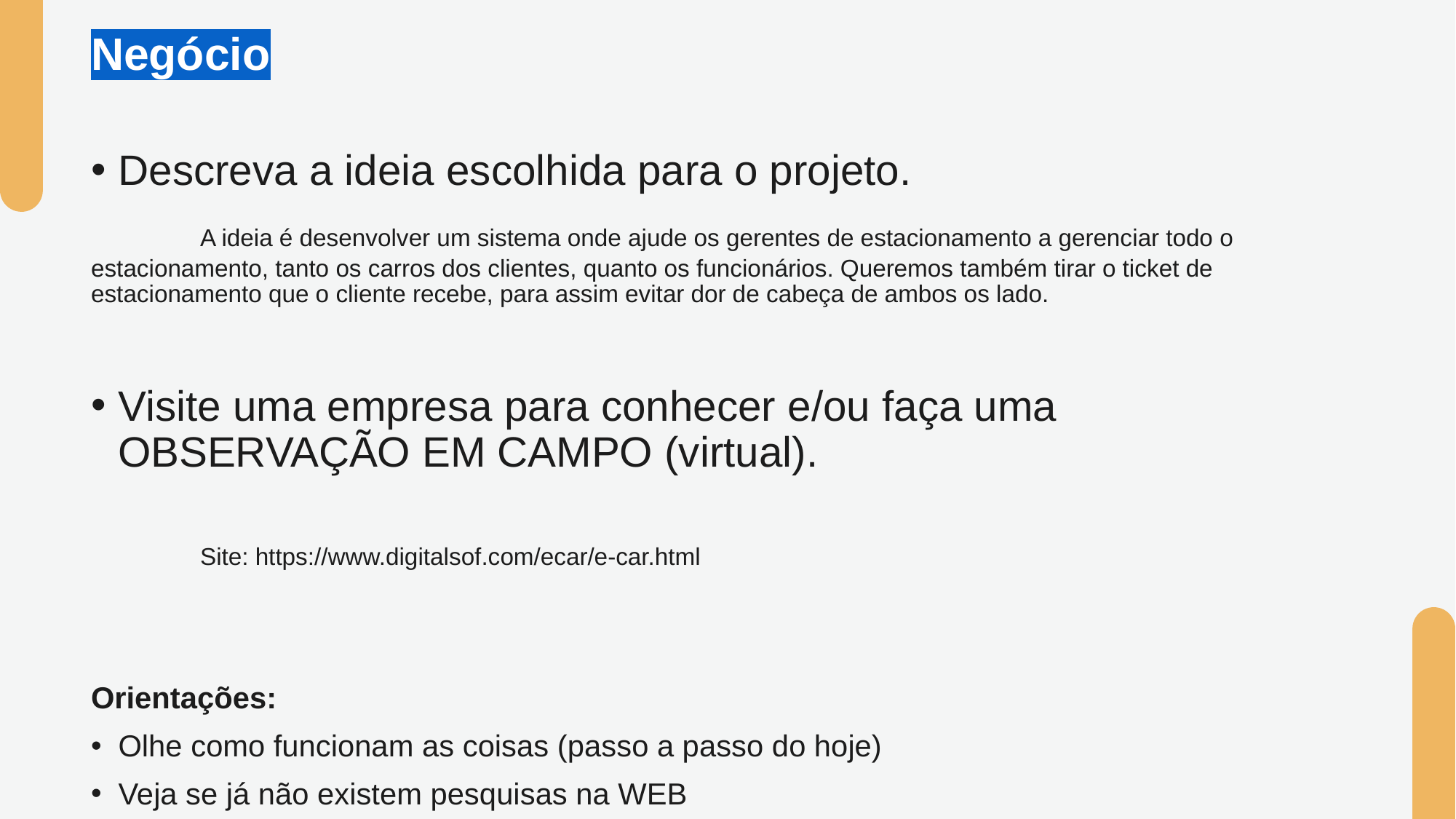

# Negócio
Descreva a ideia escolhida para o projeto.
	A ideia é desenvolver um sistema onde ajude os gerentes de estacionamento a gerenciar todo o estacionamento, tanto os carros dos clientes, quanto os funcionários. Queremos também tirar o ticket de estacionamento que o cliente recebe, para assim evitar dor de cabeça de ambos os lado.

Visite uma empresa para conhecer e/ou faça uma OBSERVAÇÃO EM CAMPO (virtual).

	Site: https://www.digitalsof.com/ecar/e-car.html

Orientações:
Olhe como funcionam as coisas (passo a passo do hoje)
Veja se já não existem pesquisas na WEB